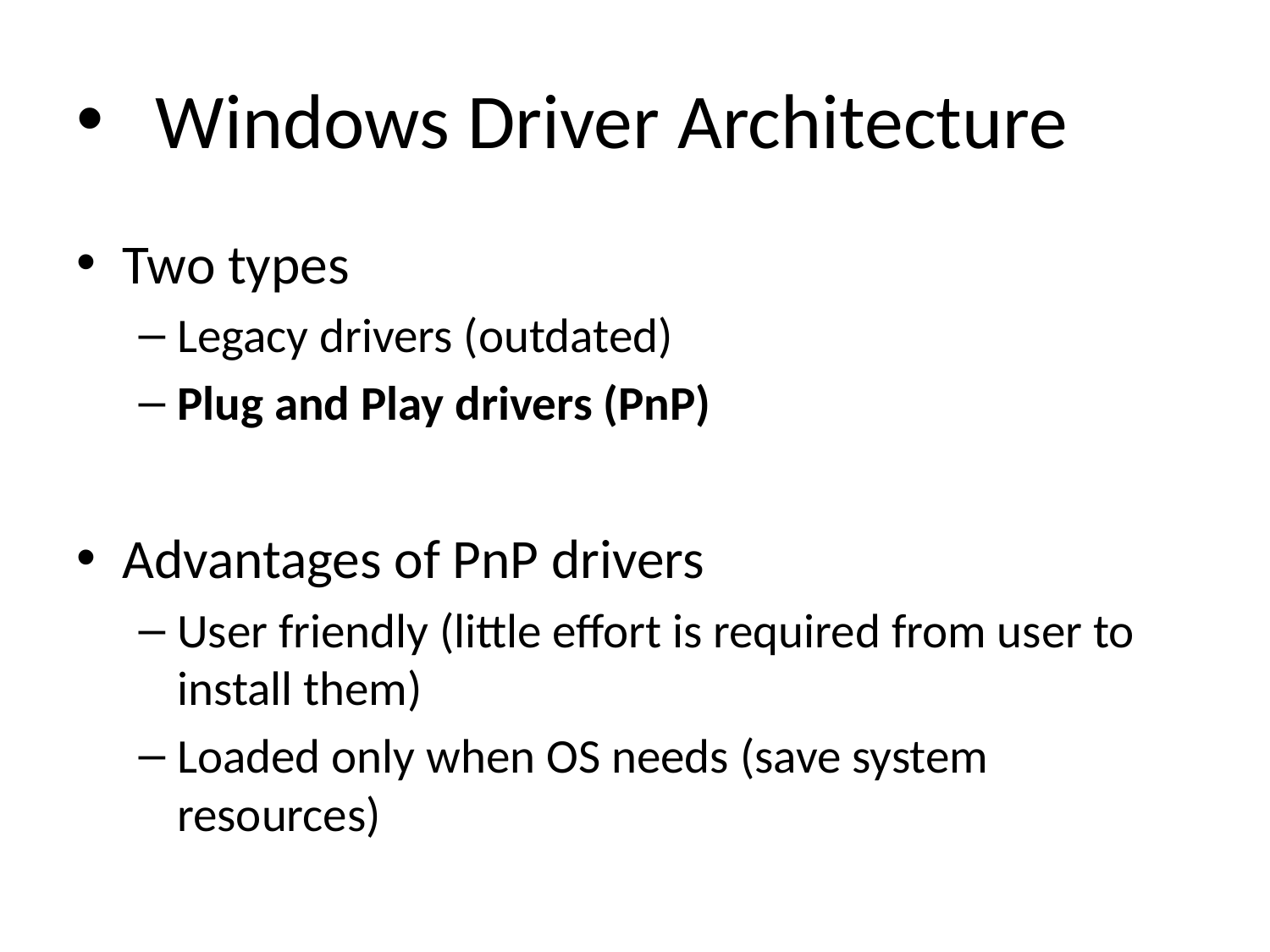

# Windows Driver Architecture
Two types
Legacy drivers (outdated)
Plug and Play drivers (PnP)

Advantages of PnP drivers
User friendly (little effort is required from user to install them)
Loaded only when OS needs (save system resources)